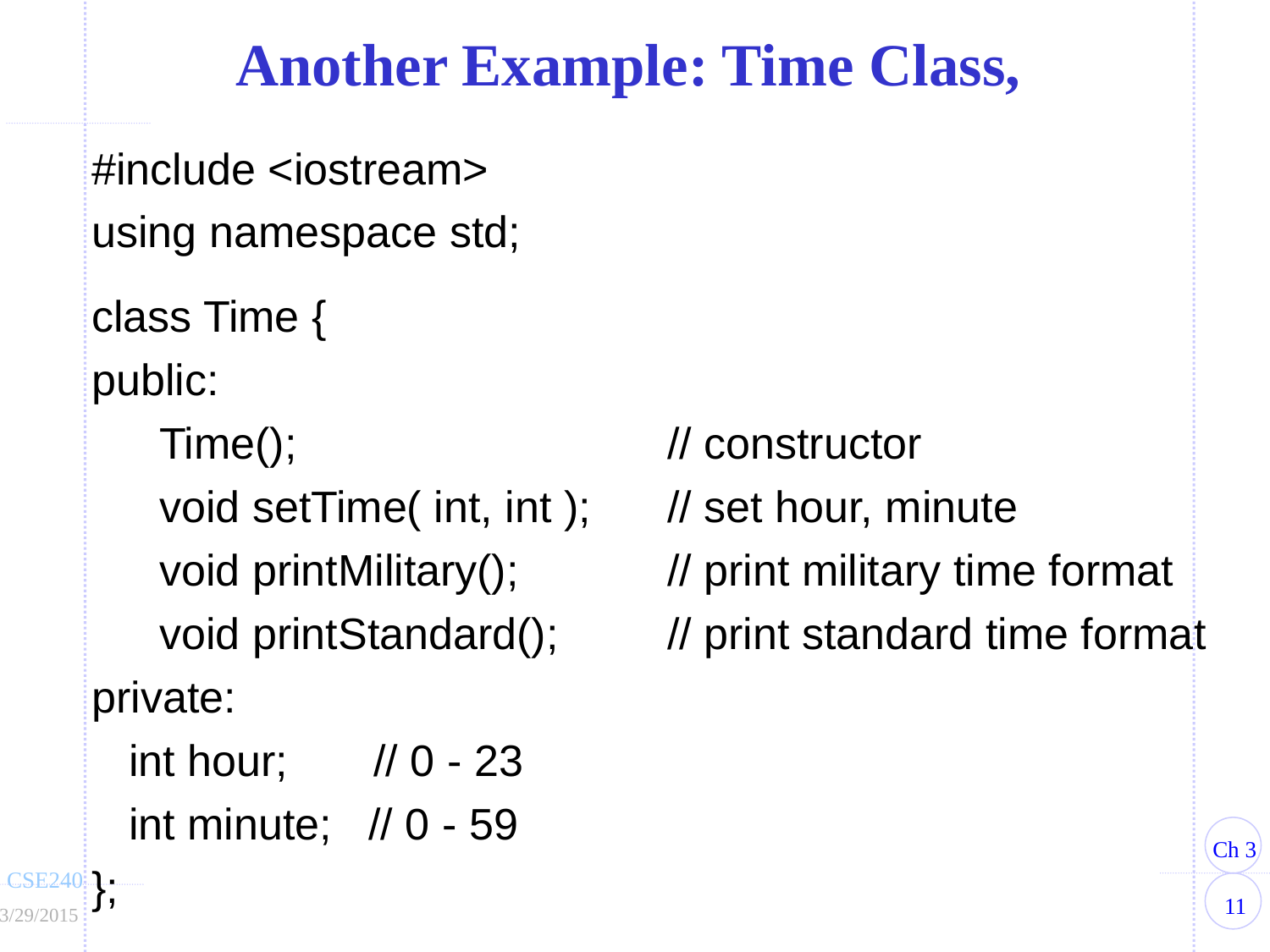

Another Example: Time Class,
#include <iostream>
using namespace std;
class Time {
public:
	Time();                        	// constructor
	void setTime( int, int ); 	// set hour, minute
	void printMilitary();   	// print military time format
	void printStandard(); 	// print standard time format
private:
   int hour;       // 0 - 23
   int minute;   // 0 - 59
};